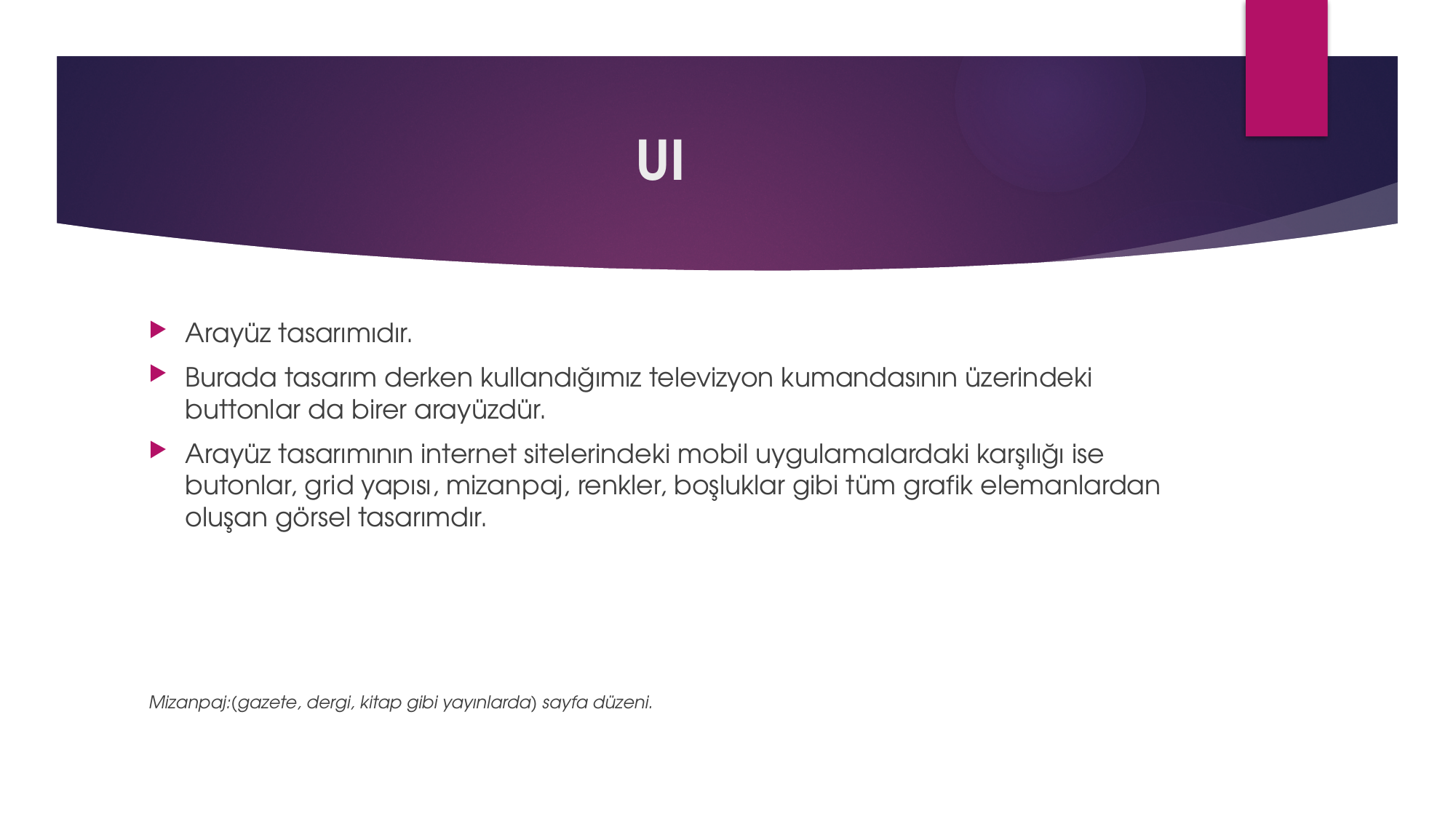

# UI
Arayüz tasarımıdır.
Burada tasarım derken kullandığımız televizyon kumandasının üzerindeki buttonlar da birer arayüzdür.
Arayüz tasarımının internet sitelerindeki mobil uygulamalardaki karşılığı ise butonlar, grid yapısı, mizanpaj, renkler, boşluklar gibi tüm grafik elemanlardan oluşan görsel tasarımdır.

Mizanpaj:(gazete, dergi, kitap gibi yayınlarda) sayfa düzeni.